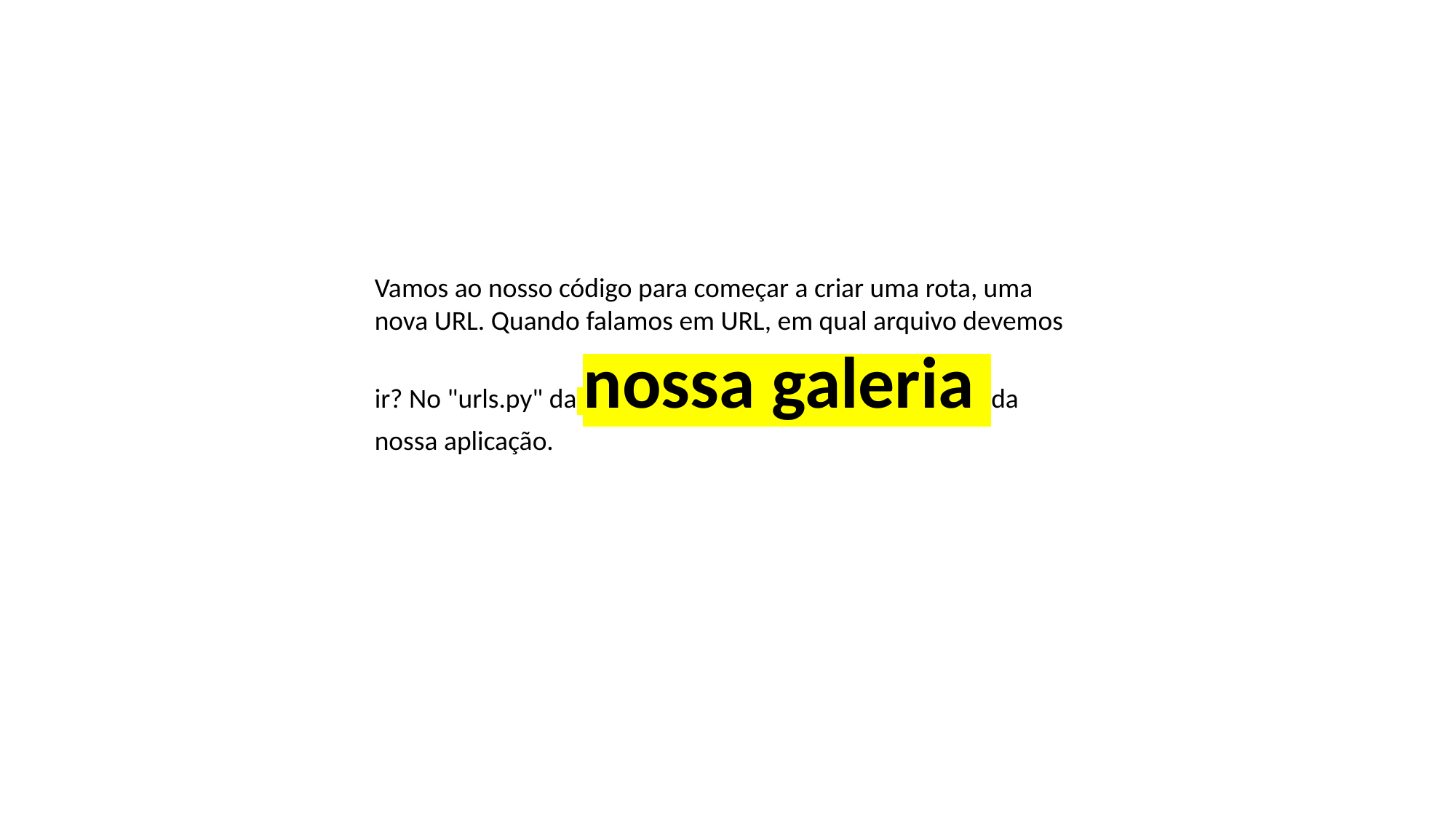

Vamos ao nosso código para começar a criar uma rota, uma nova URL. Quando falamos em URL, em qual arquivo devemos ir? No "urls.py" da nossa galeria da nossa aplicação.